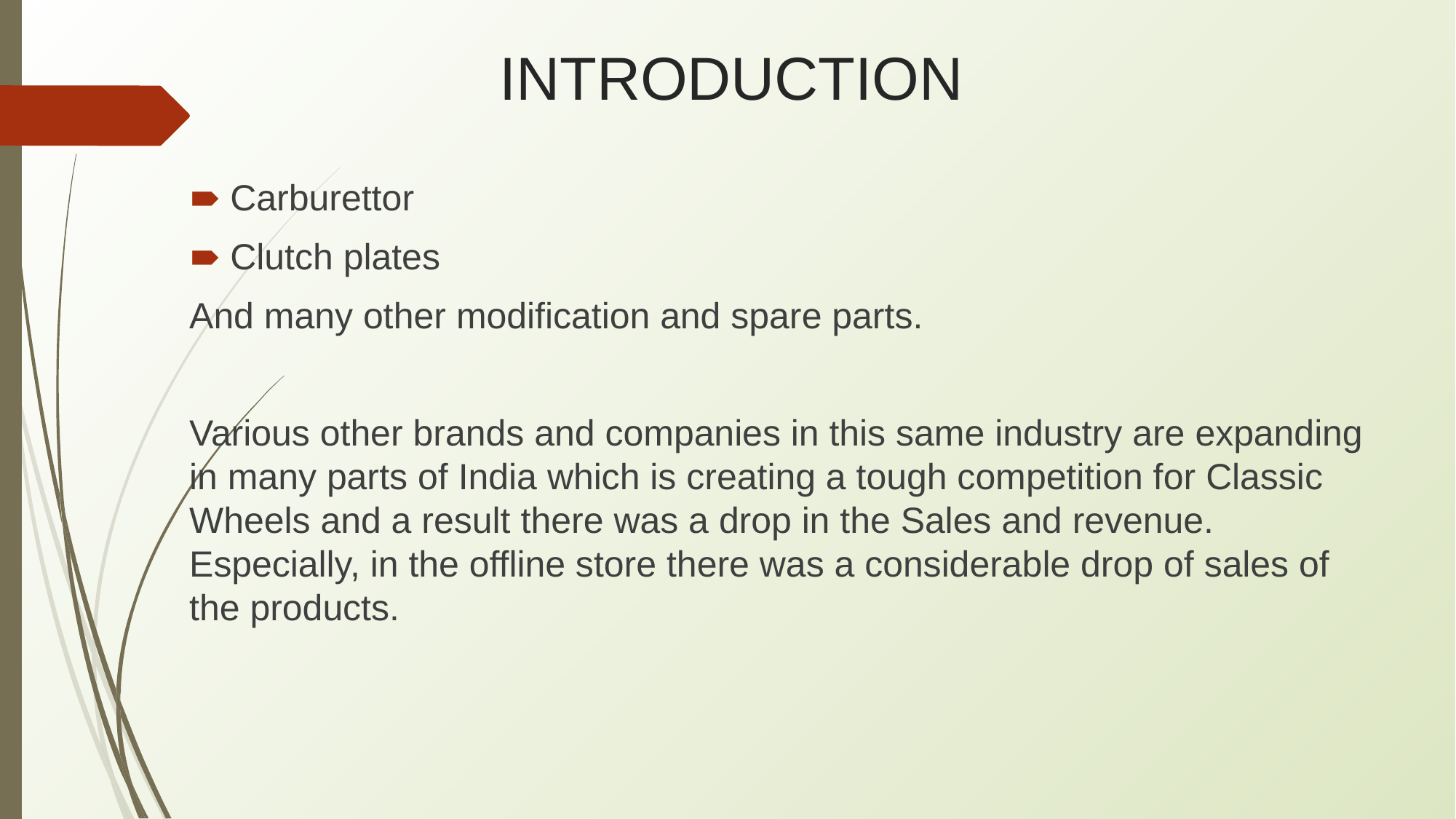

# INTRODUCTION
Carburettor
Clutch plates
And many other modification and spare parts.

Various other brands and companies in this same industry are expanding in many parts of India which is creating a tough competition for Classic Wheels and a result there was a drop in the Sales and revenue. Especially, in the offline store there was a considerable drop of sales of the products.